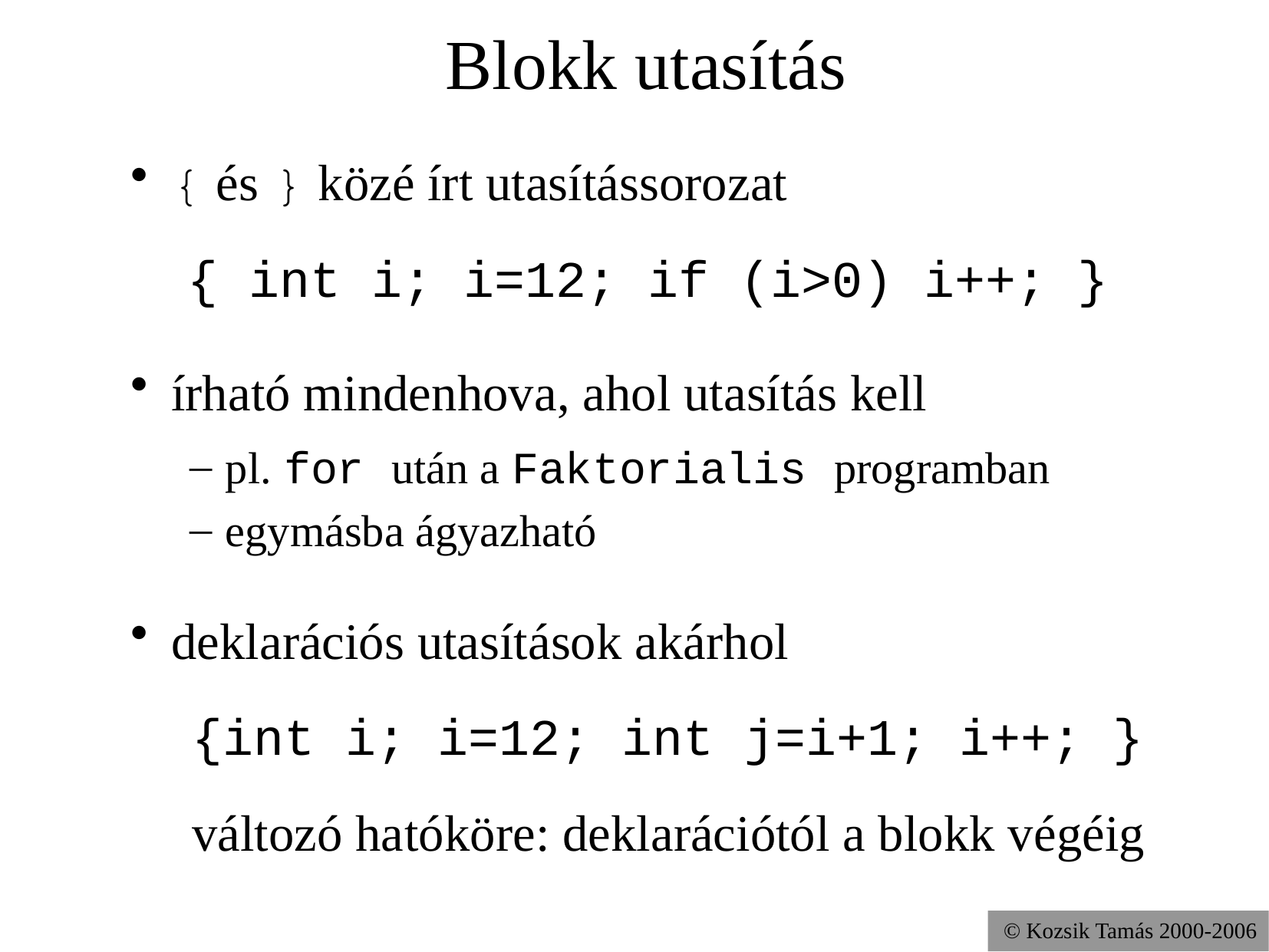

Blokk utasítás
{ és } közé írt utasítássorozat
    { int i; i=12; if (i>0) i++; }
írható mindenhova, ahol utasítás kell
pl. for után a Faktorialis programban
egymásba ágyazható
deklarációs utasítások akárhol
  {int i; i=12; int j=i+1; i++; }
  változó hatóköre: deklarációtól a blokk végéig
© Kozsik Tamás 2000-2006